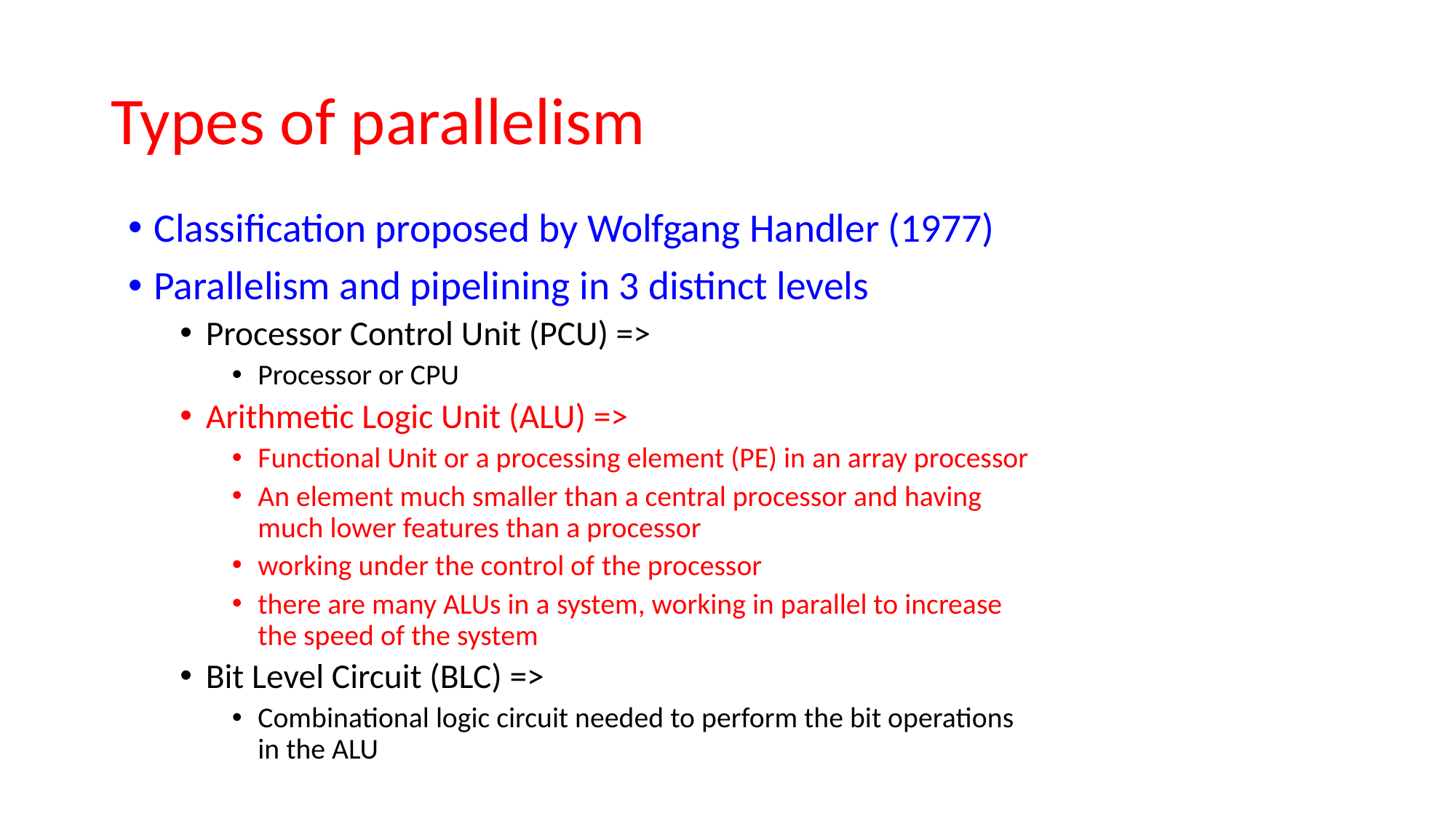

# Types of parallelism
Classification proposed by Wolfgang Handler (1977)
Parallelism and pipelining in 3 distinct levels
Processor Control Unit (PCU) =>
Processor or CPU
Arithmetic Logic Unit (ALU) =>
Functional Unit or a processing element (PE) in an array processor
An element much smaller than a central processor and having much lower features than a processor
working under the control of the processor
there are many ALUs in a system, working in parallel to increase the speed of the system
Bit Level Circuit (BLC) =>
Combinational logic circuit needed to perform the bit operations in the ALU